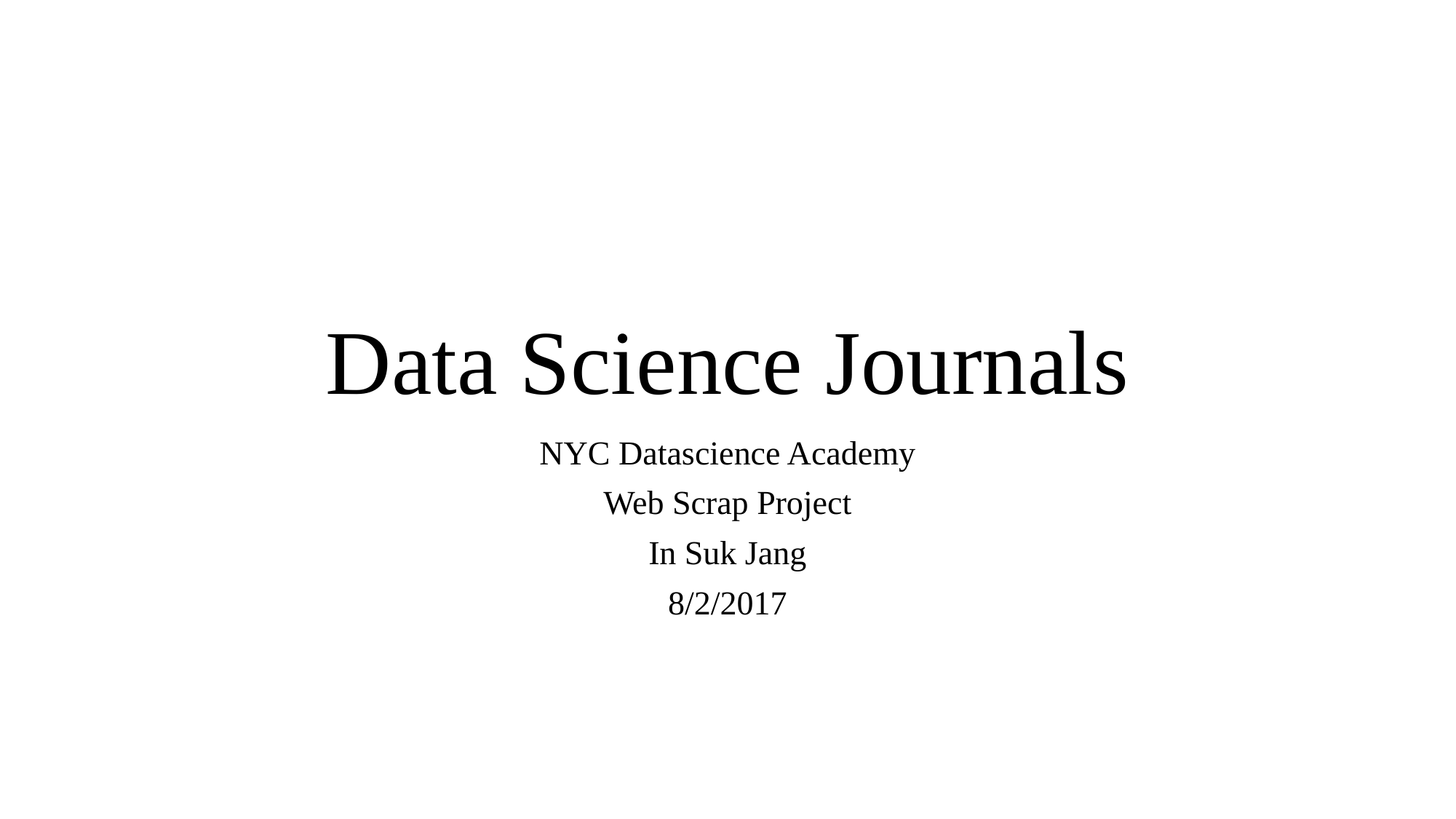

# Data Science Journals
NYC Datascience Academy
Web Scrap Project
In Suk Jang
8/2/2017